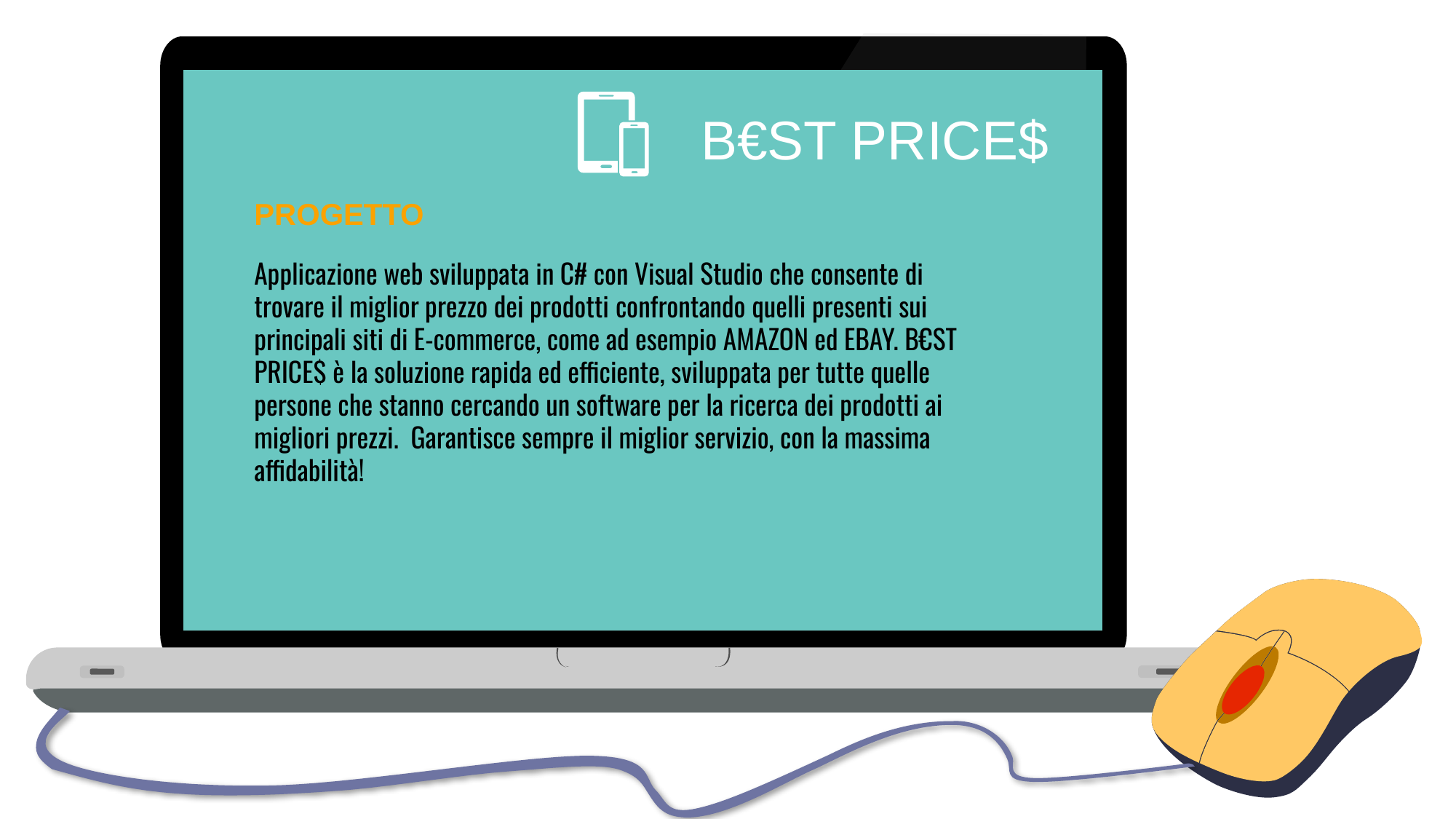

B€ST PRICE$
PROGETTO
Applicazione web sviluppata in C# con Visual Studio che consente di trovare il miglior prezzo dei prodotti confrontando quelli presenti sui principali siti di E-commerce, come ad esempio AMAZON ed EBAY. B€ST PRICE$ è la soluzione rapida ed efficiente, sviluppata per tutte quelle persone che stanno cercando un software per la ricerca dei prodotti ai migliori prezzi.  Garantisce sempre il miglior servizio, con la massima affidabilità!